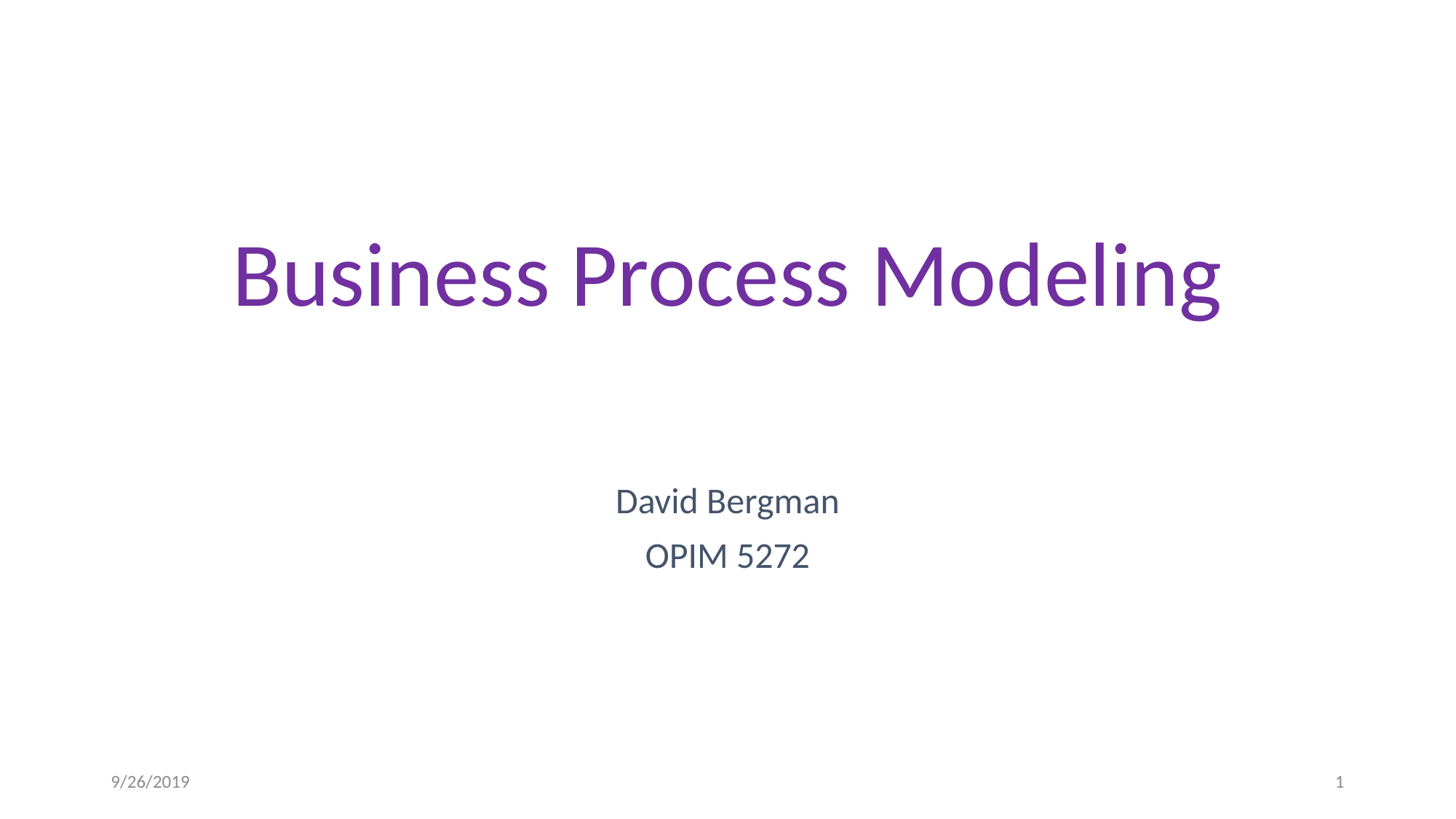

# Business Process Modeling
David Bergman
OPIM 5272
9/26/2019
1